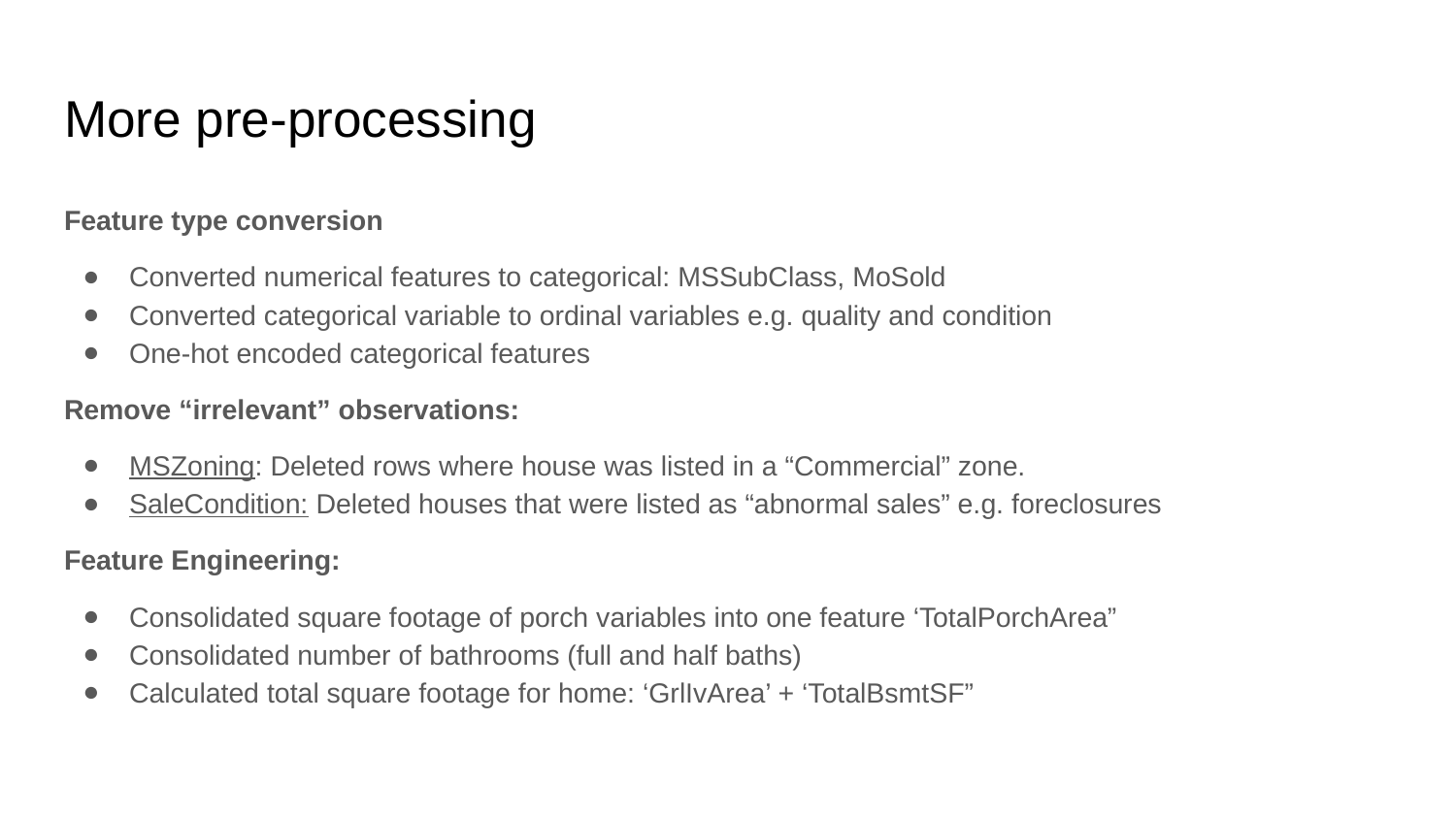

# More pre-processing
Feature type conversion
Converted numerical features to categorical: MSSubClass, MoSold
Converted categorical variable to ordinal variables e.g. quality and condition
One-hot encoded categorical features
Remove “irrelevant” observations:
MSZoning: Deleted rows where house was listed in a “Commercial” zone.
SaleCondition: Deleted houses that were listed as “abnormal sales” e.g. foreclosures
Feature Engineering:
Consolidated square footage of porch variables into one feature ‘TotalPorchArea”
Consolidated number of bathrooms (full and half baths)
Calculated total square footage for home: ‘GrlIvArea’ + ‘TotalBsmtSF”